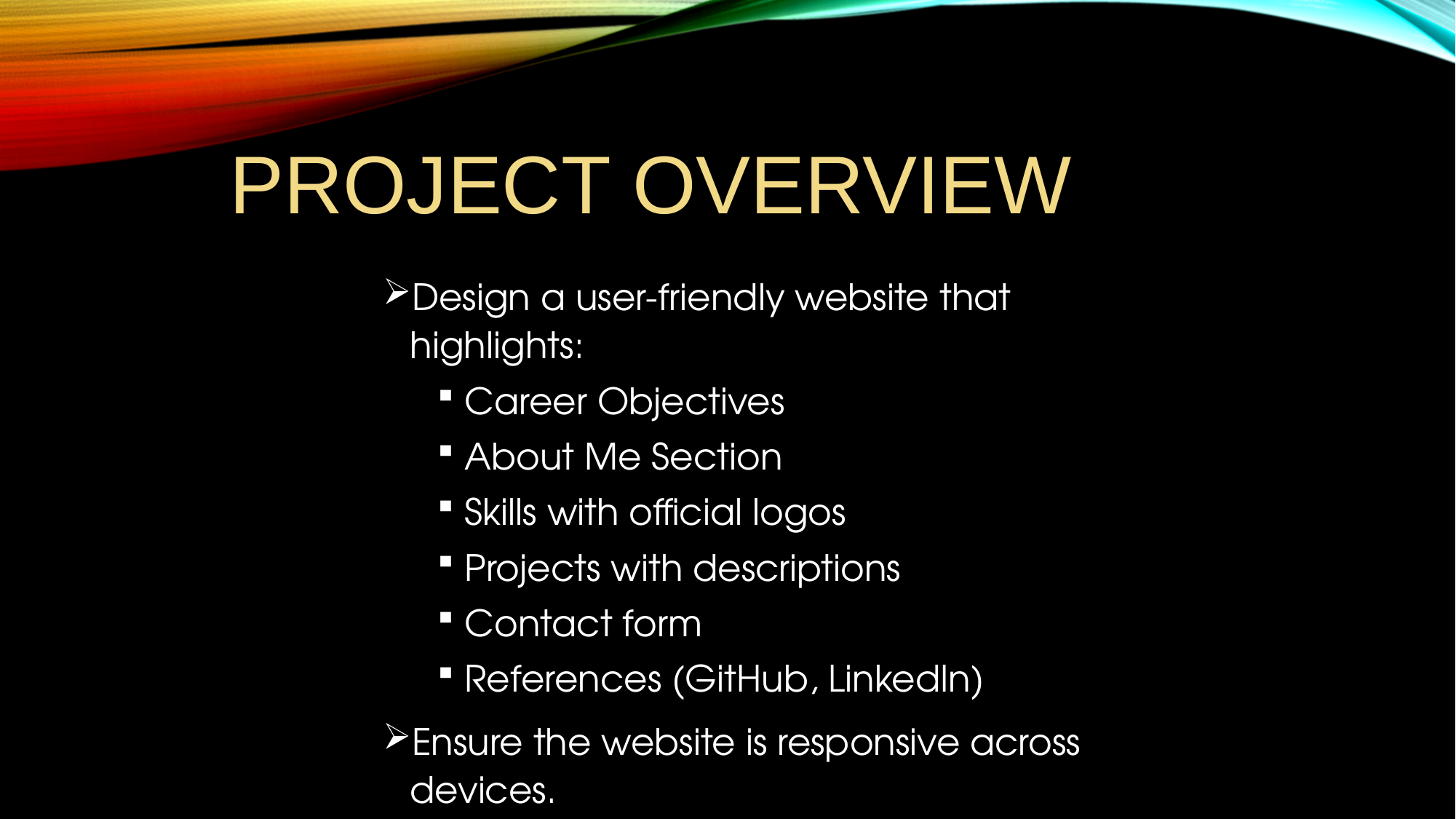

# PROJECT OVERVIEW
Design a user-friendly website that highlights:
Career Objectives
About Me Section
Skills with official logos
Projects with descriptions
Contact form
References (GitHub, LinkedIn)
Ensure the website is responsive across devices.
Provide a digital alternative to resume.